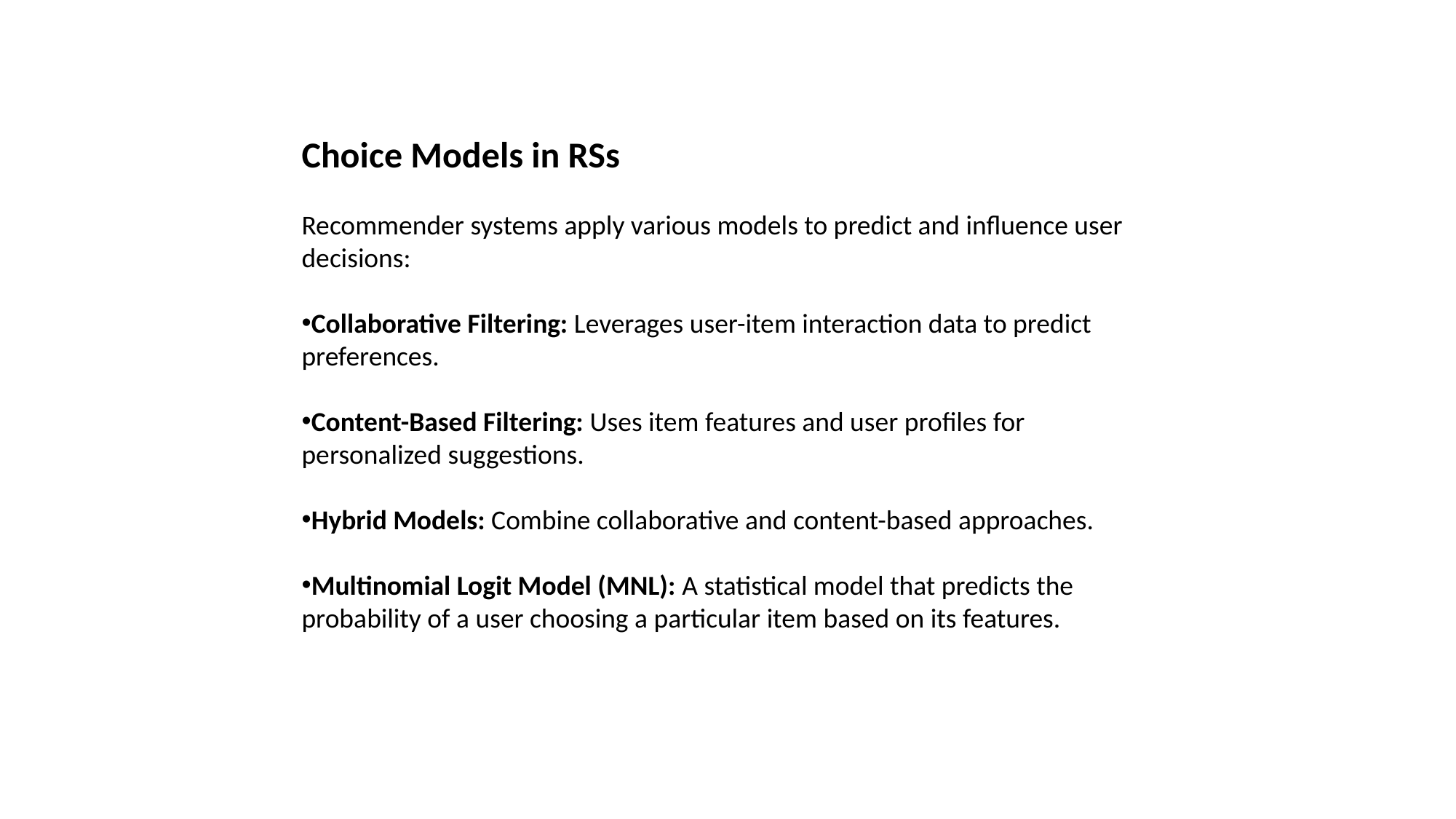

Choice Models in RSs

Recommender systems apply various models to predict and influence user decisions:

Collaborative Filtering: Leverages user-item interaction data to predict preferences.

Content-Based Filtering: Uses item features and user profiles for personalized suggestions.

Hybrid Models: Combine collaborative and content-based approaches.

Multinomial Logit Model (MNL): A statistical model that predicts the probability of a user choosing a particular item based on its features.